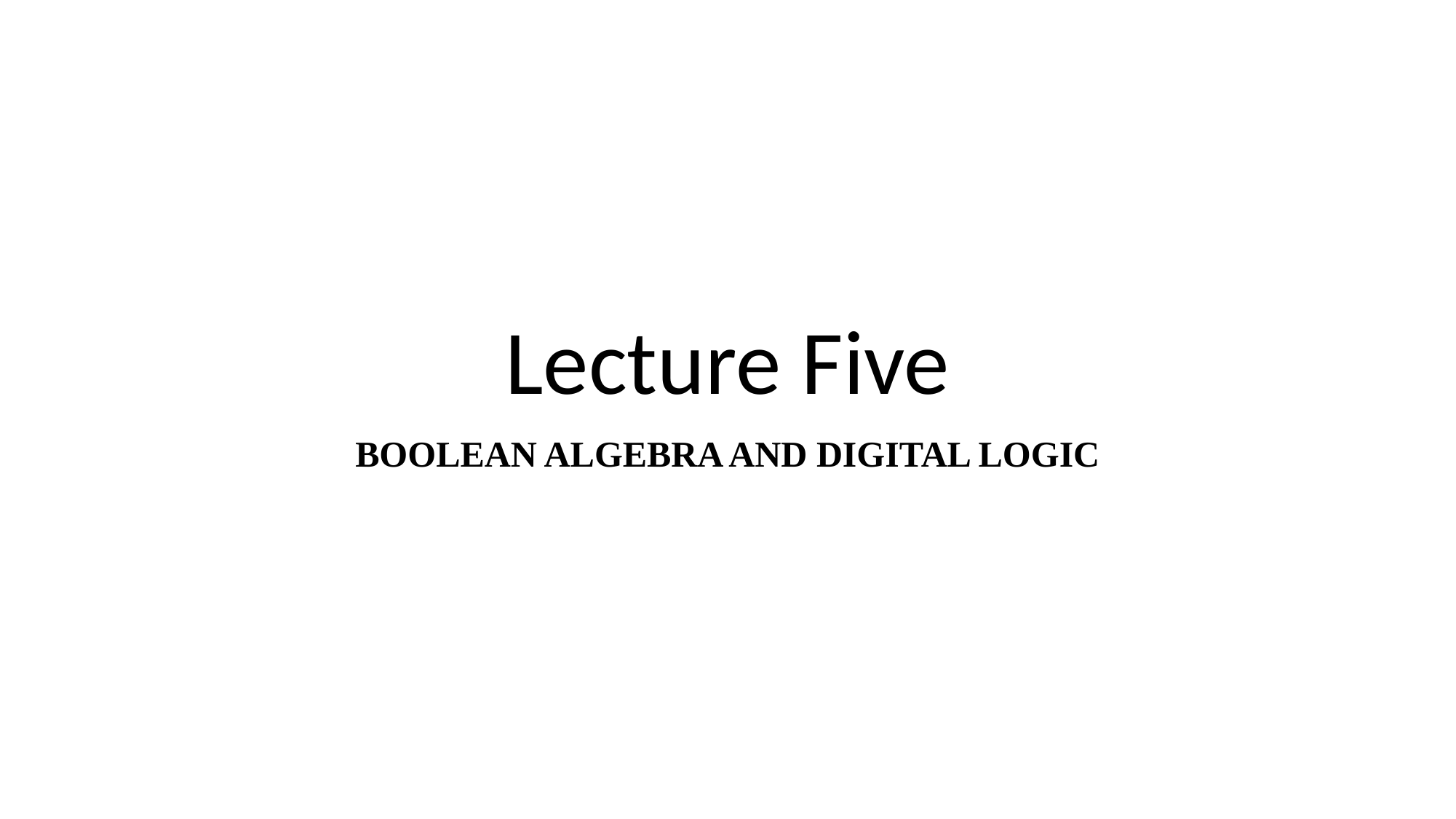

# Lecture Five
BOOLEAN ALGEBRA AND DIGITAL LOGIC